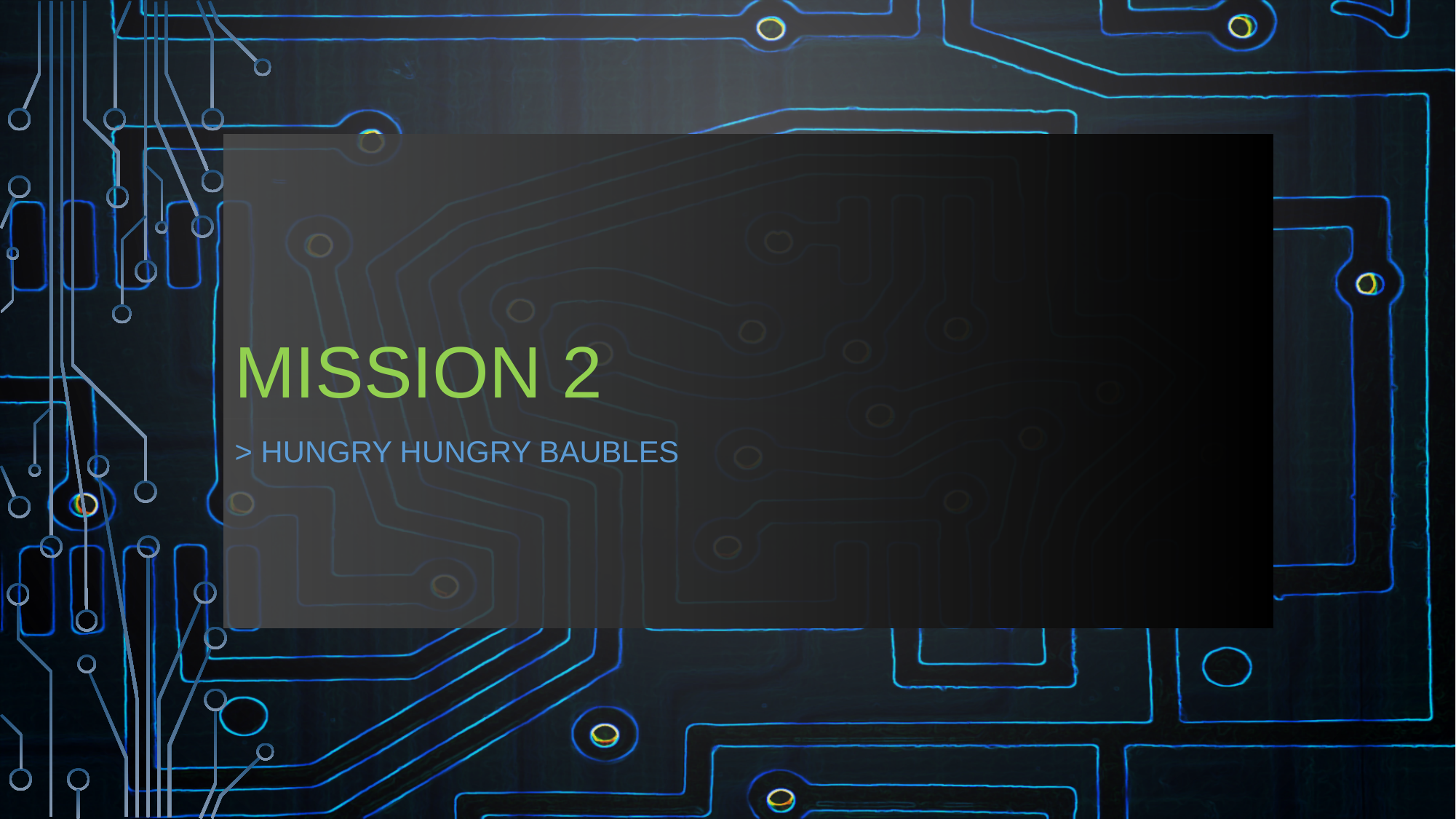

# Mission 2
> Hungry Hungry Baubles